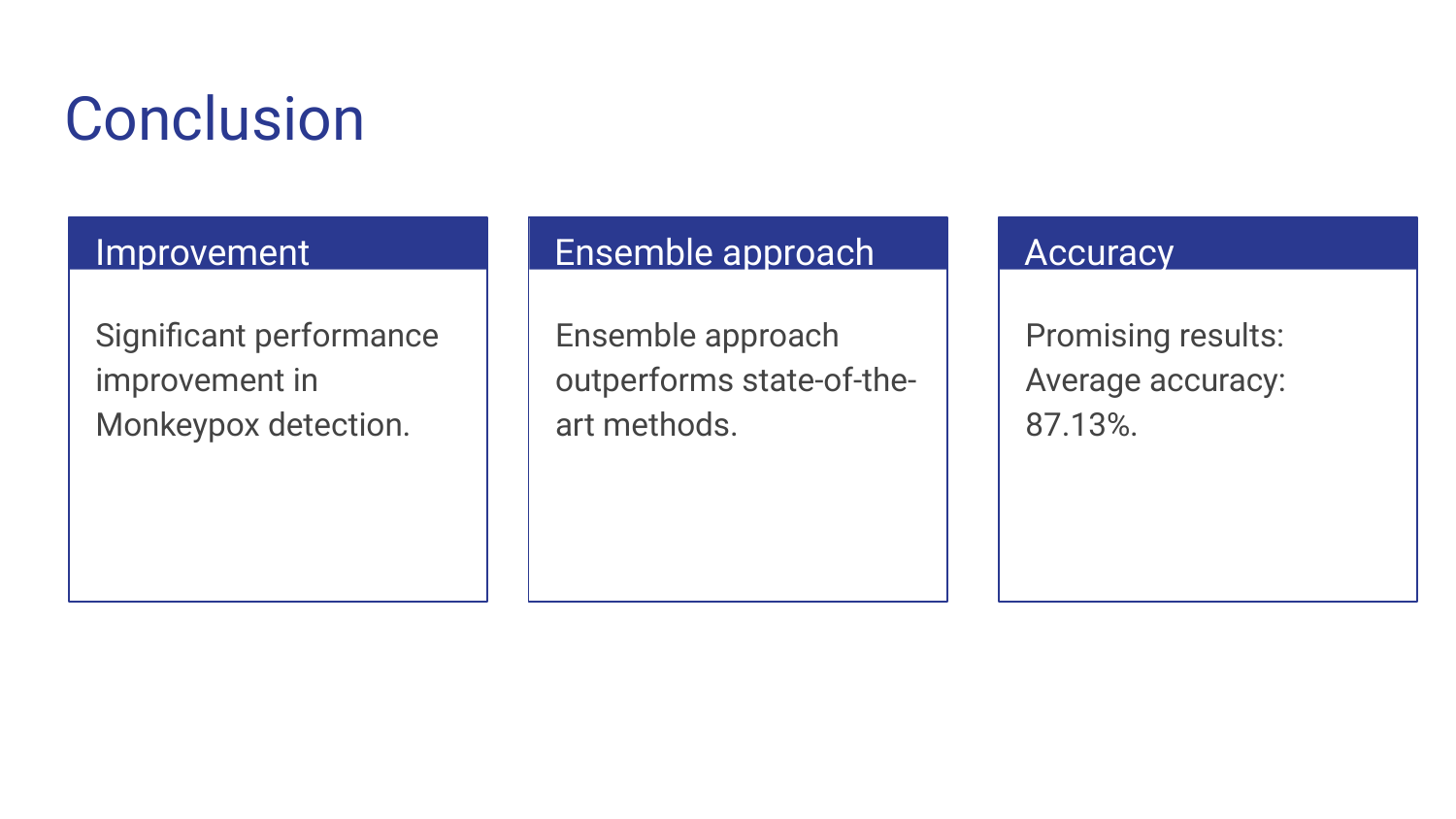

# Conclusion
Accuracy
Improvement
Ensemble approach

Significant performance improvement in Monkeypox detection.
Ensemble approach outperforms state-of-the-art methods.
Promising results: Average accuracy: 87.13%.